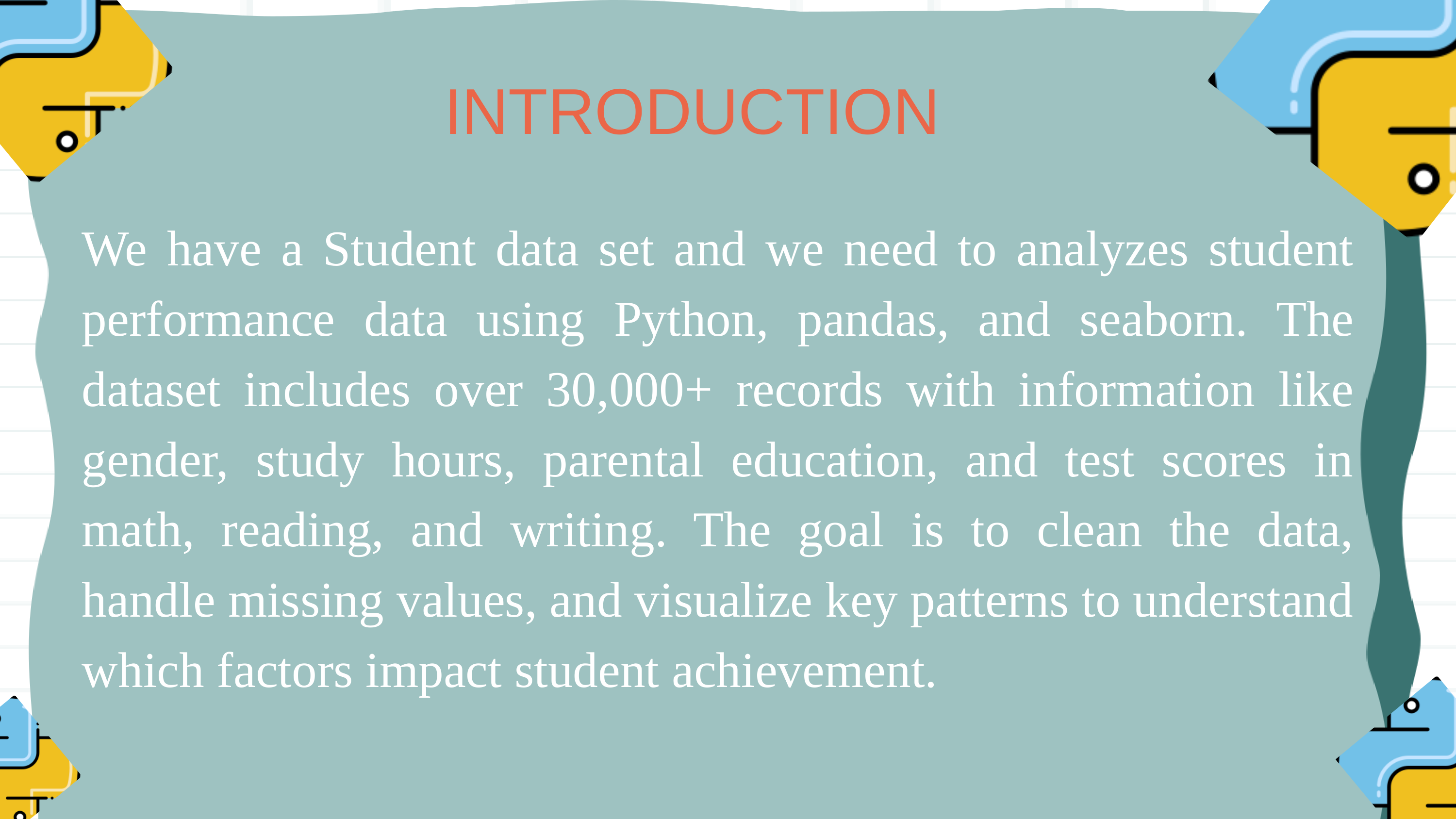

INTRODUCTION
We have a Student data set and we need to analyzes student performance data using Python, pandas, and seaborn. The dataset includes over 30,000+ records with information like gender, study hours, parental education, and test scores in math, reading, and writing. The goal is to clean the data, handle missing values, and visualize key patterns to understand which factors impact student achievement.